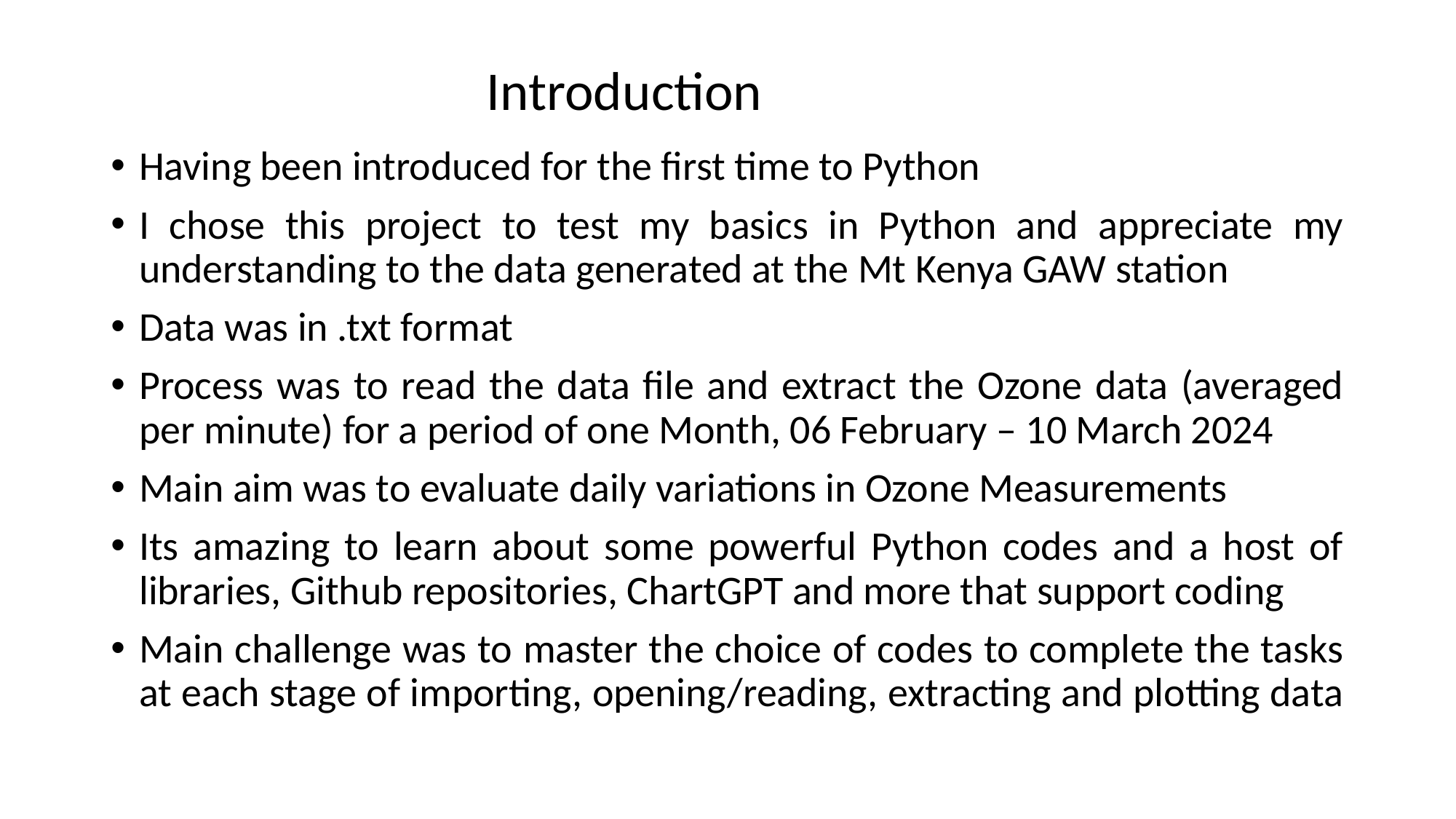

# Introduction
Having been introduced for the first time to Python
I chose this project to test my basics in Python and appreciate my understanding to the data generated at the Mt Kenya GAW station
Data was in .txt format
Process was to read the data file and extract the Ozone data (averaged per minute) for a period of one Month, 06 February – 10 March 2024
Main aim was to evaluate daily variations in Ozone Measurements
Its amazing to learn about some powerful Python codes and a host of libraries, Github repositories, ChartGPT and more that support coding
Main challenge was to master the choice of codes to complete the tasks at each stage of importing, opening/reading, extracting and plotting data